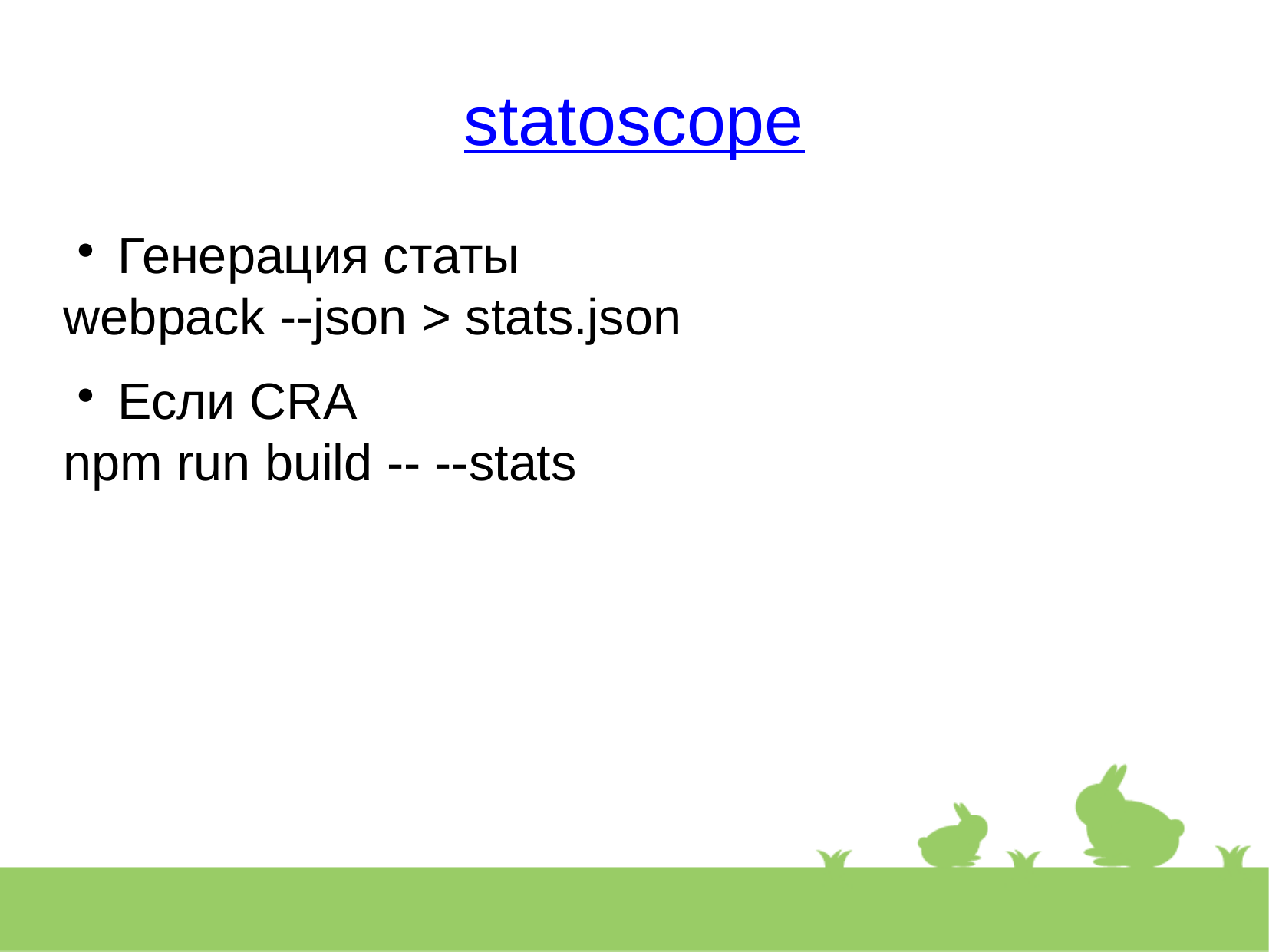

statoscope
Генерация статы
webpack --json > stats.json
Если CRA
npm run build -- --stats